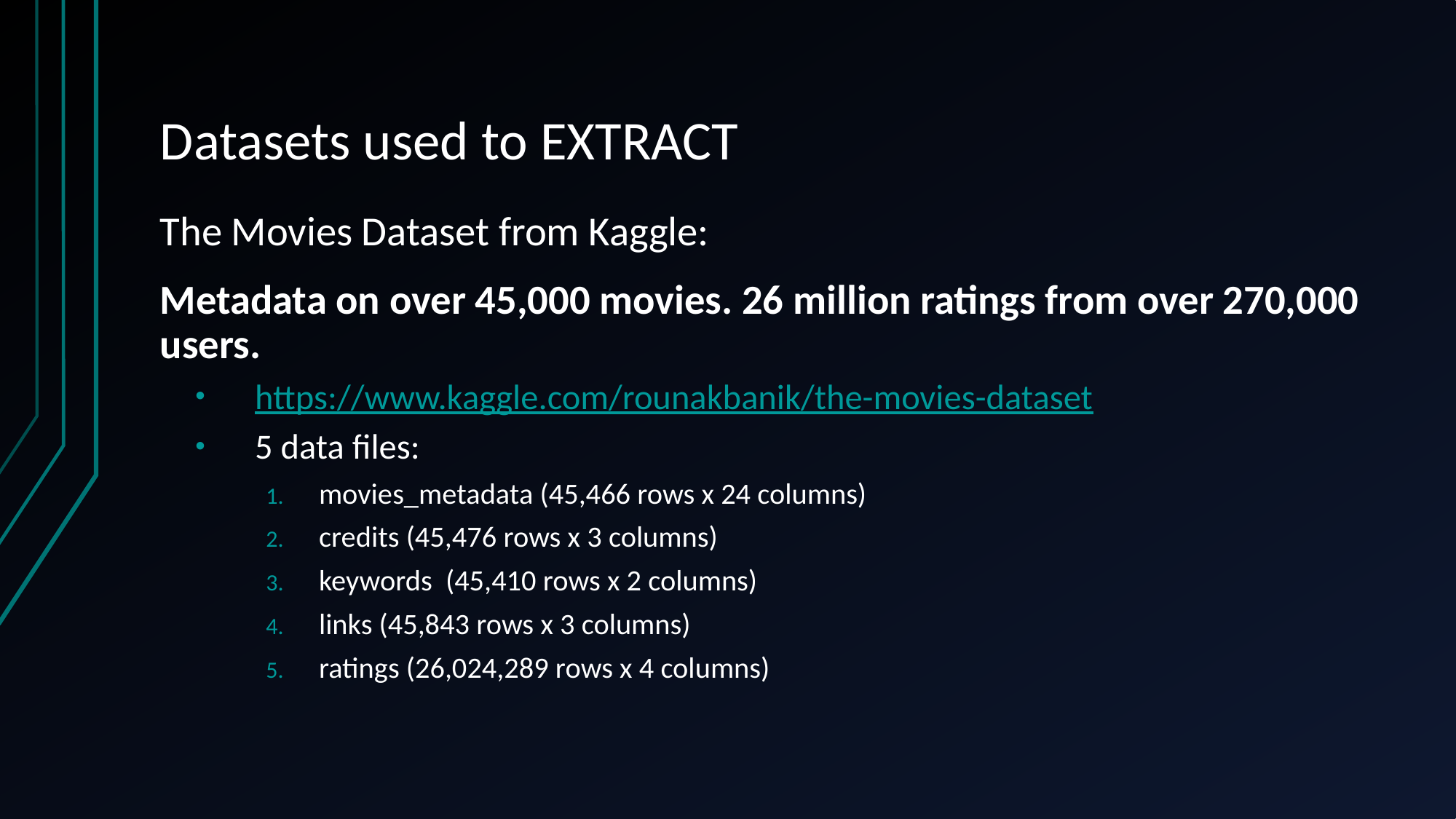

# Datasets used to EXTRACT
The Movies Dataset from Kaggle:
Metadata on over 45,000 movies. 26 million ratings from over 270,000 users.
https://www.kaggle.com/rounakbanik/the-movies-dataset
5 data files:
movies_metadata (45,466 rows x 24 columns)
credits (45,476 rows x 3 columns)
keywords  (45,410 rows x 2 columns)
links (45,843 rows x 3 columns)
ratings (26,024,289 rows x 4 columns)